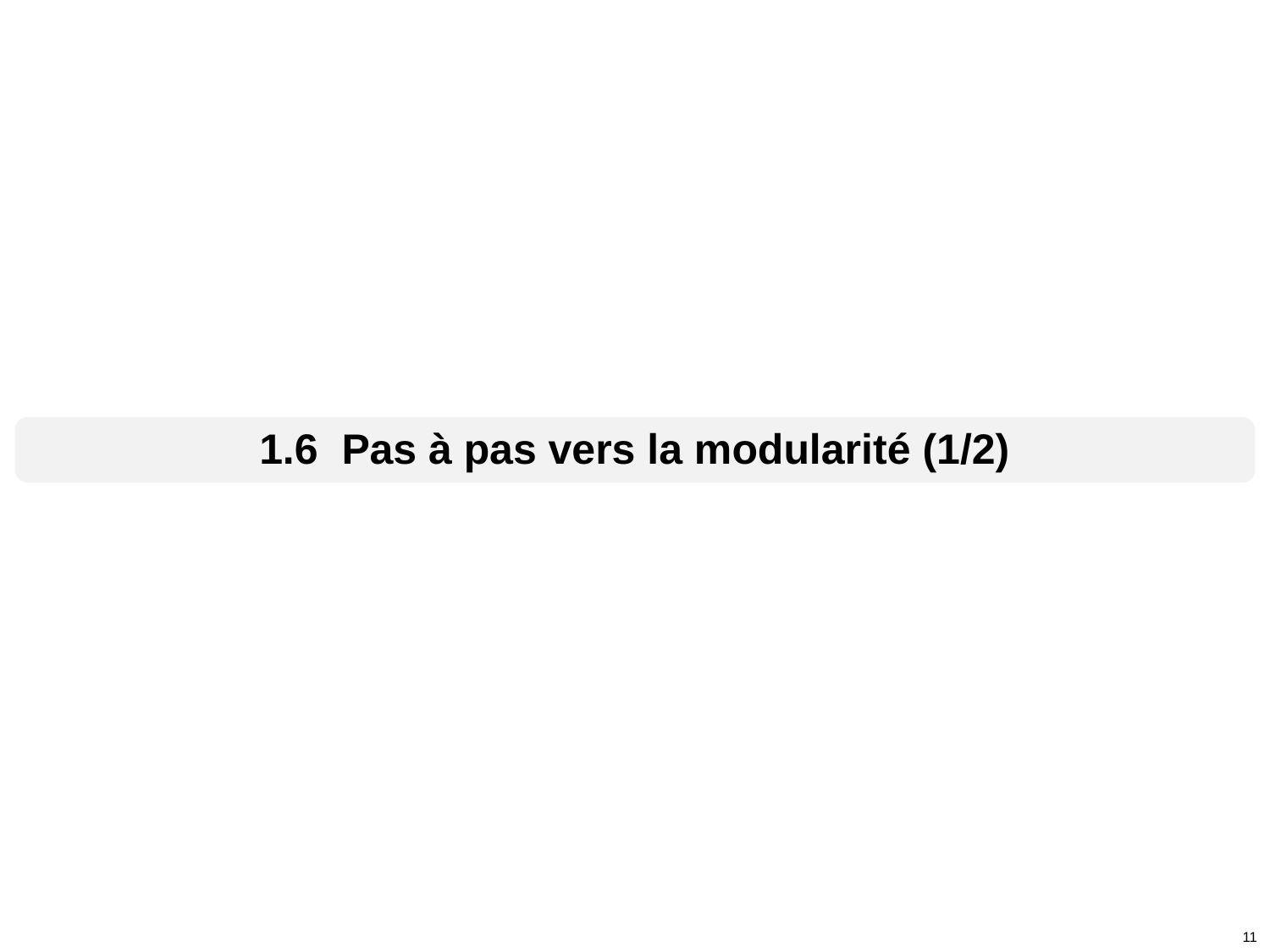

1.6  Pas à pas vers la modularité (1/2)